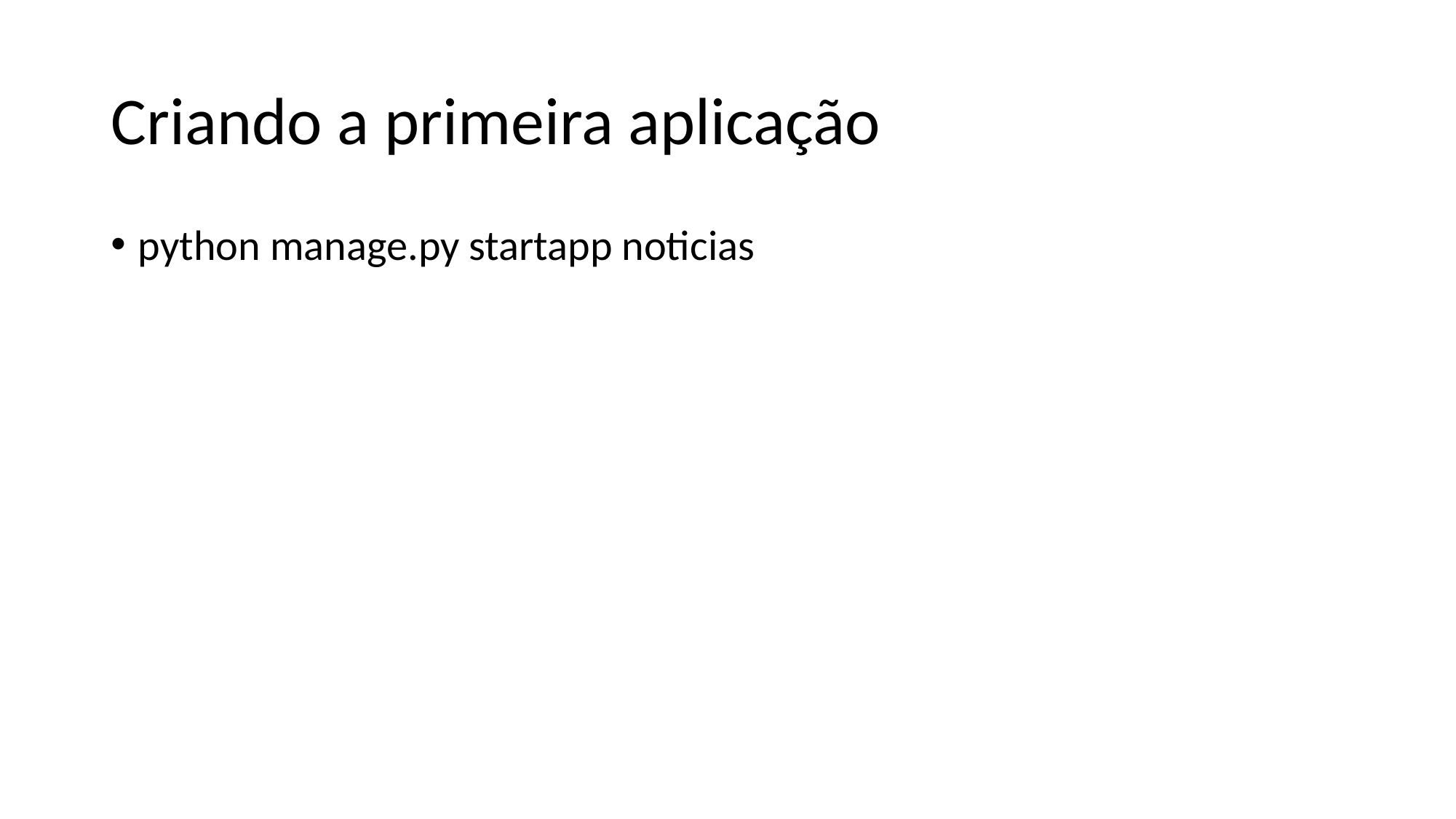

# Criando a primeira aplicação
python manage.py startapp noticias